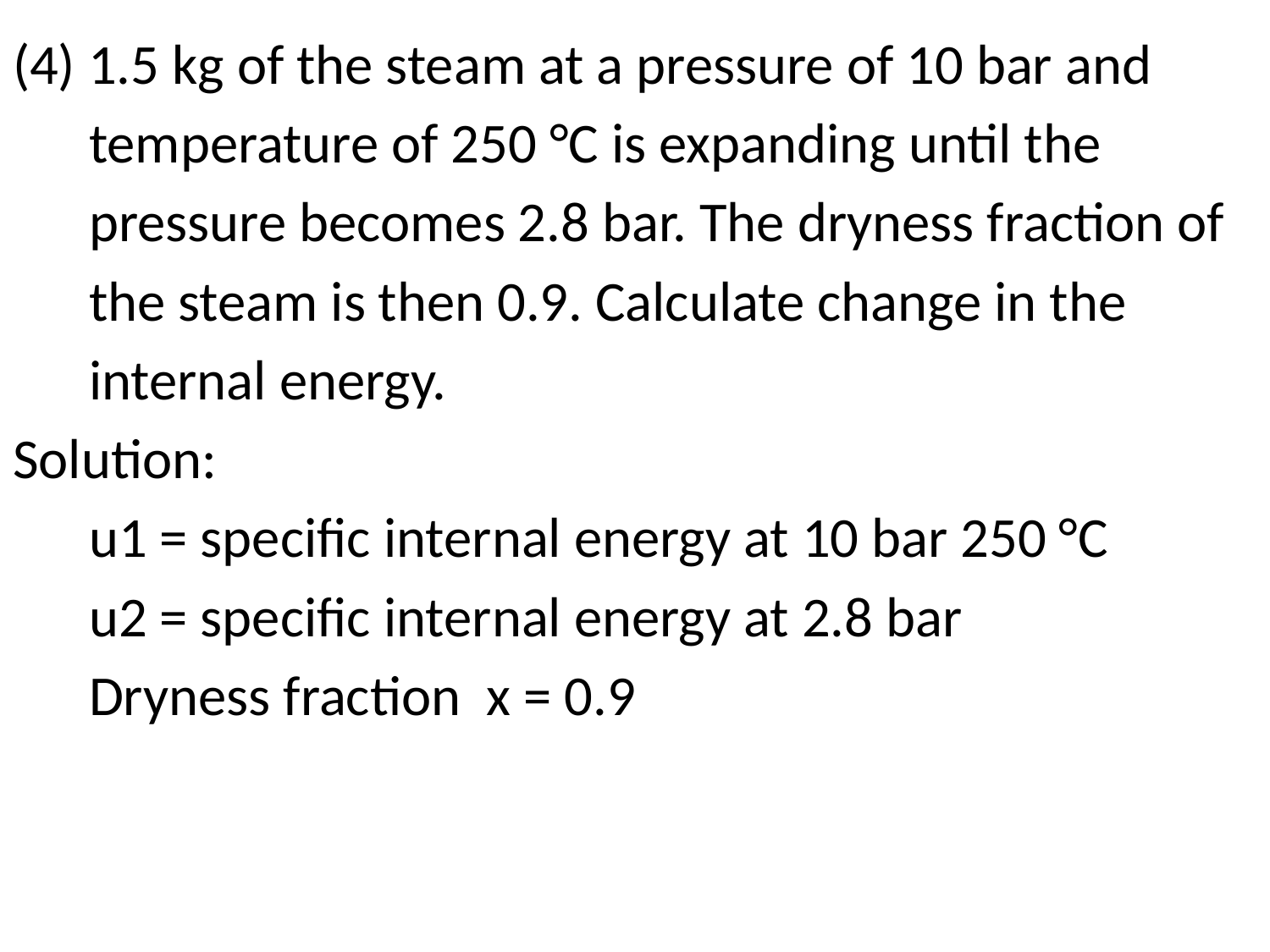

(4) 1.5 kg of the steam at a pressure of 10 bar and
      temperature of 250 °C is expanding until the
      pressure becomes 2.8 bar. The dryness fraction of
      the steam is then 0.9. Calculate change in the
      internal energy.
Solution:
      u1 = specific internal energy at 10 bar 250 °C
      u2 = specific internal energy at 2.8 bar
      Dryness fraction  x = 0.9